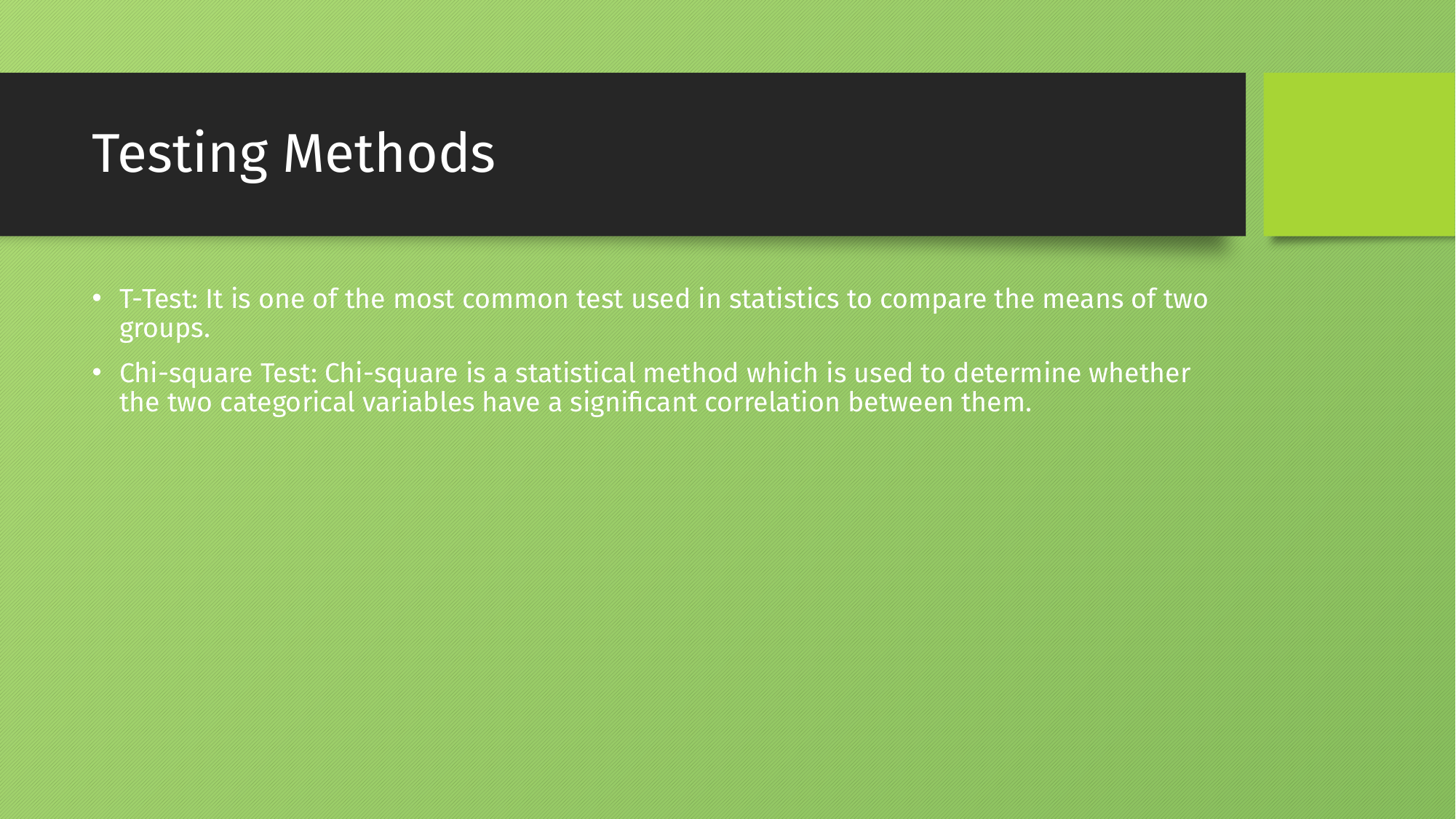

# Testing Methods
T-Test: It is one of the most common test used in statistics to compare the means of two groups.
Chi-square Test: Chi-square is a statistical method which is used to determine whether the two categorical variables have a significant correlation between them.